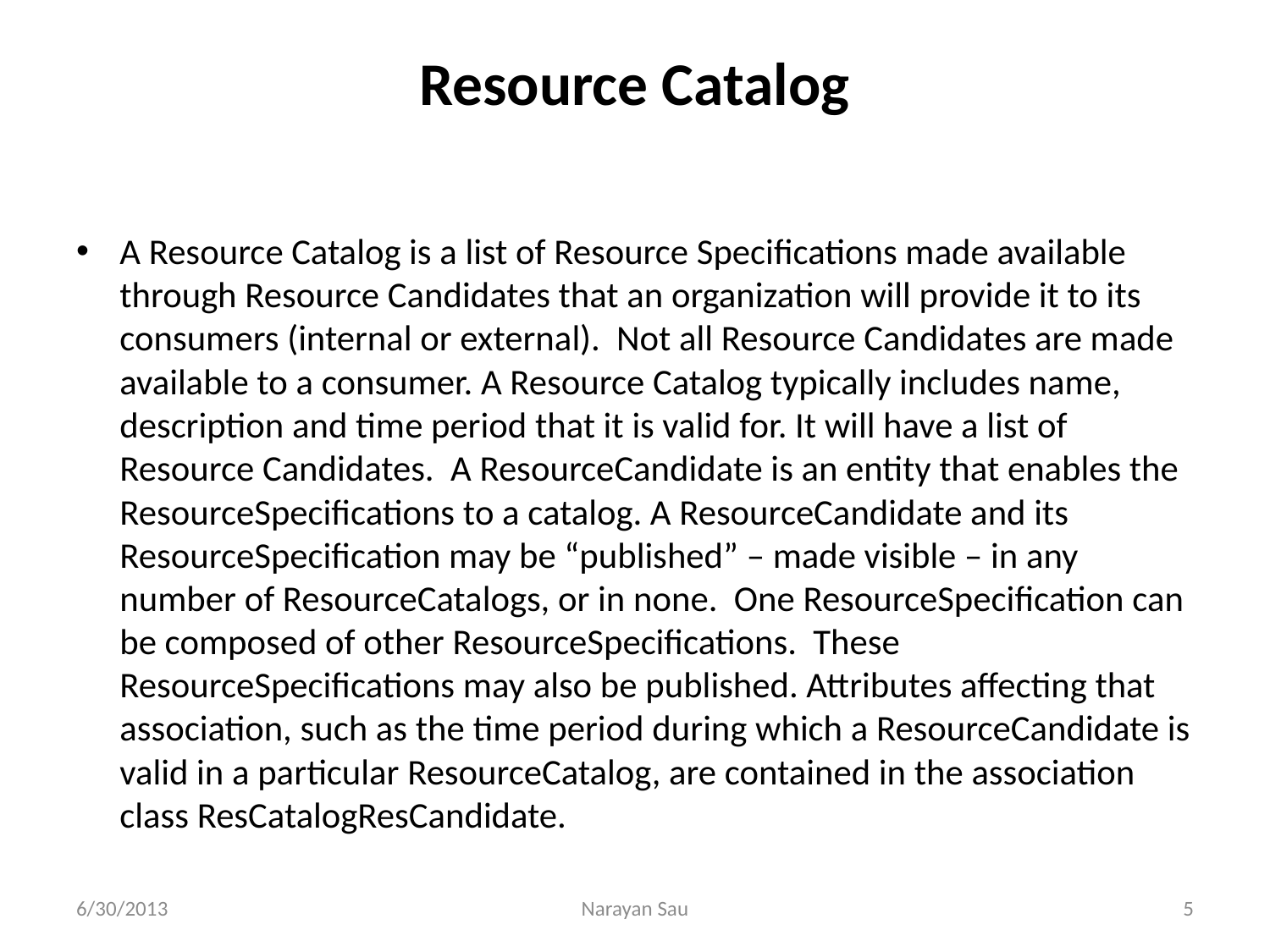

# Resource Catalog
A Resource Catalog is a list of Resource Specifications made available through Resource Candidates that an organization will provide it to its consumers (internal or external).  Not all Resource Candidates are made available to a consumer. A Resource Catalog typically includes name, description and time period that it is valid for. It will have a list of Resource Candidates.  A ResourceCandidate is an entity that enables the ResourceSpecifications to a catalog. A ResourceCandidate and its ResourceSpecification may be “published” – made visible – in any number of ResourceCatalogs, or in none.  One ResourceSpecification can be composed of other ResourceSpecifications.  These ResourceSpecifications may also be published. Attributes affecting that association, such as the time period during which a ResourceCandidate is valid in a particular ResourceCatalog, are contained in the association class ResCatalogResCandidate.
6/30/2013
Narayan Sau
5